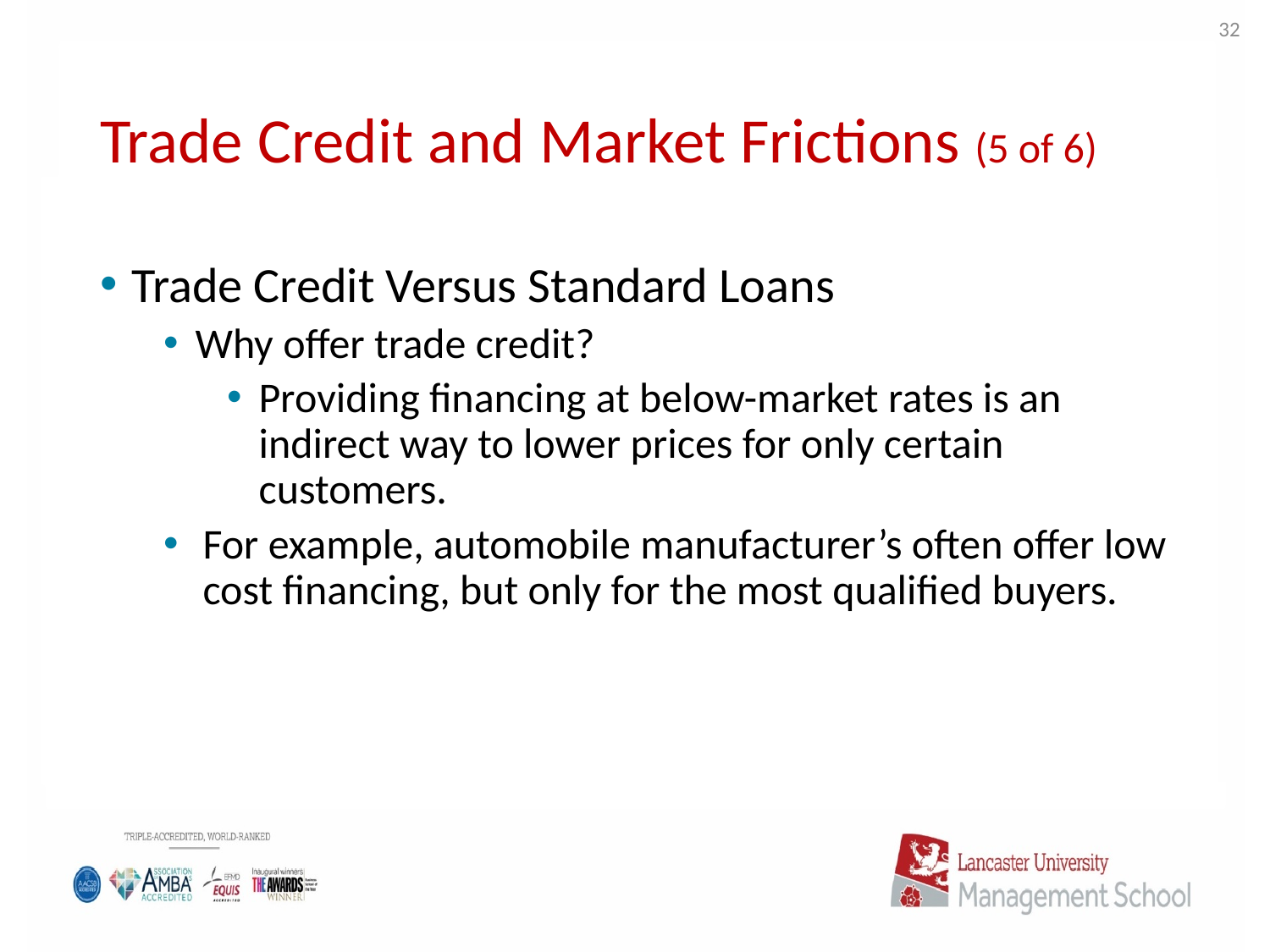

32
# Trade Credit and Market Frictions (5 of 6)
Trade Credit Versus Standard Loans
Why offer trade credit?
Providing financing at below-market rates is an indirect way to lower prices for only certain customers.
For example, automobile manufacturer’s often offer low cost financing, but only for the most qualified buyers.